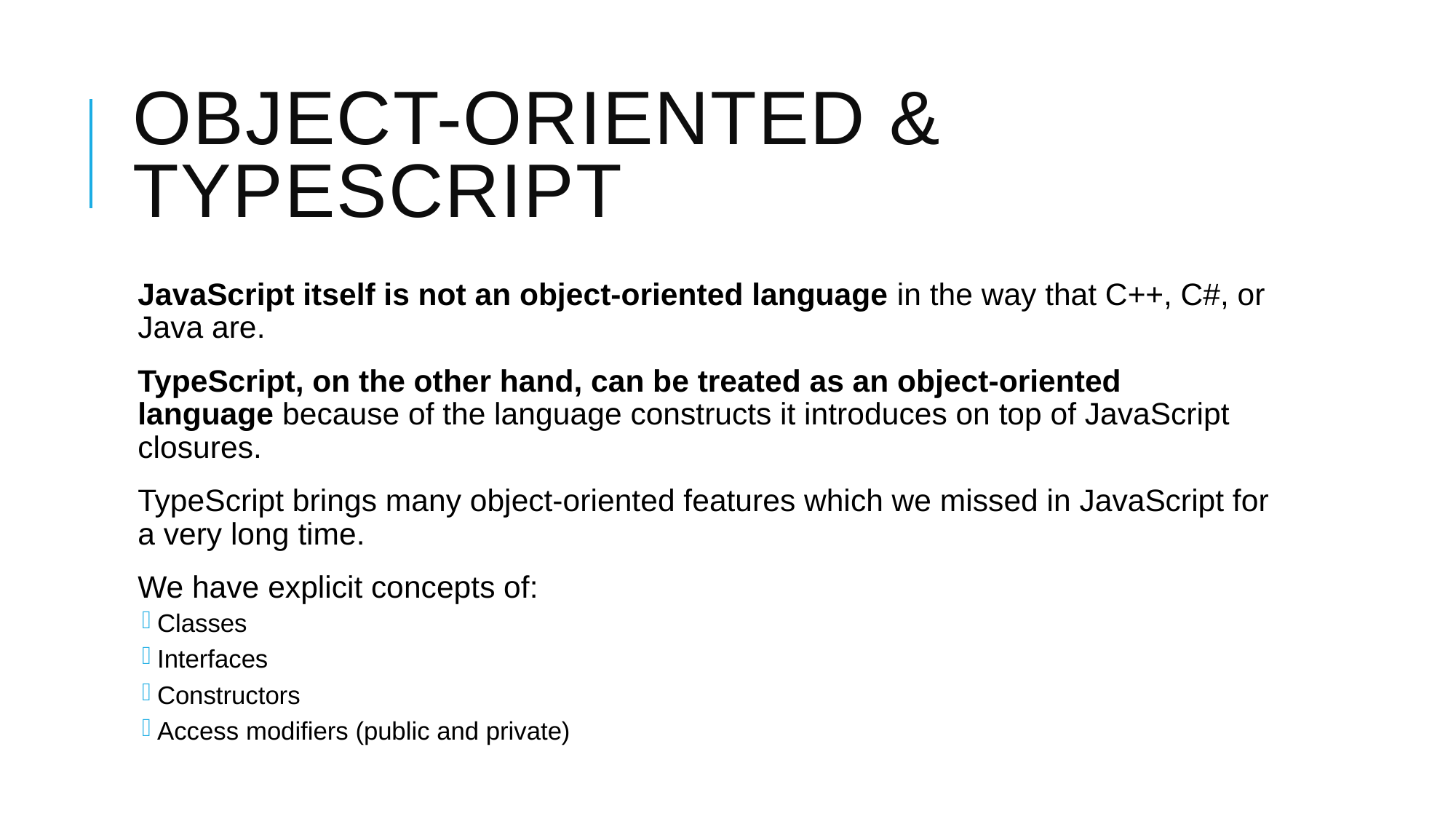

# Object-oriented & typescript
JavaScript itself is not an object-oriented language in the way that C++, C#, or Java are.
TypeScript, on the other hand, can be treated as an object-oriented language because of the language constructs it introduces on top of JavaScript closures.
TypeScript brings many object-oriented features which we missed in JavaScript for a very long time.
We have explicit concepts of:
Classes
Interfaces
Constructors
Access modifiers (public and private)